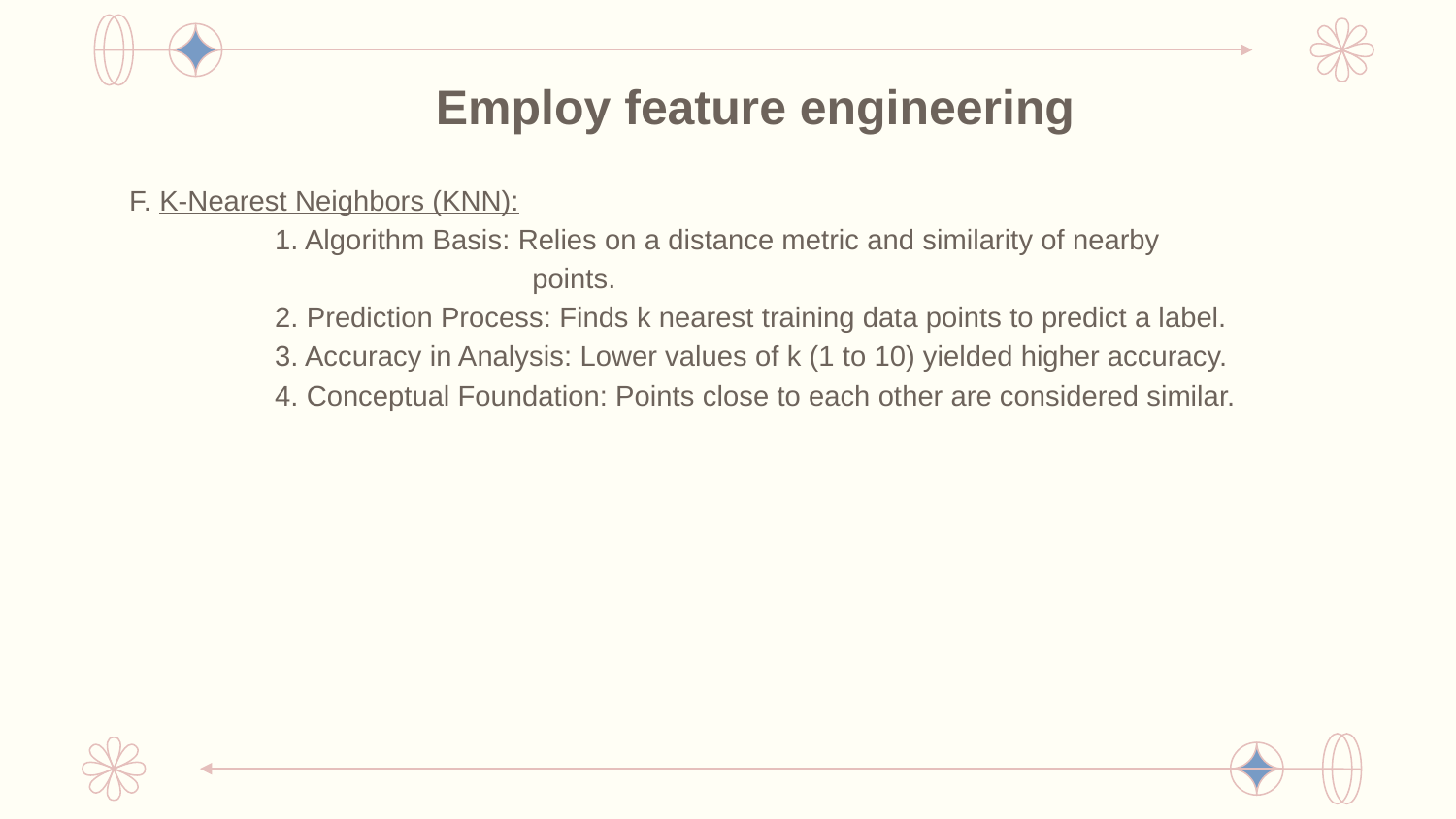

# Employ feature engineering
F. K-Nearest Neighbors (KNN):
	1. Algorithm Basis: Relies on a distance metric and similarity of nearby 			              points.
	2. Prediction Process: Finds k nearest training data points to predict a label.
	3. Accuracy in Analysis: Lower values of k (1 to 10) yielded higher accuracy.
	4. Conceptual Foundation: Points close to each other are considered similar.